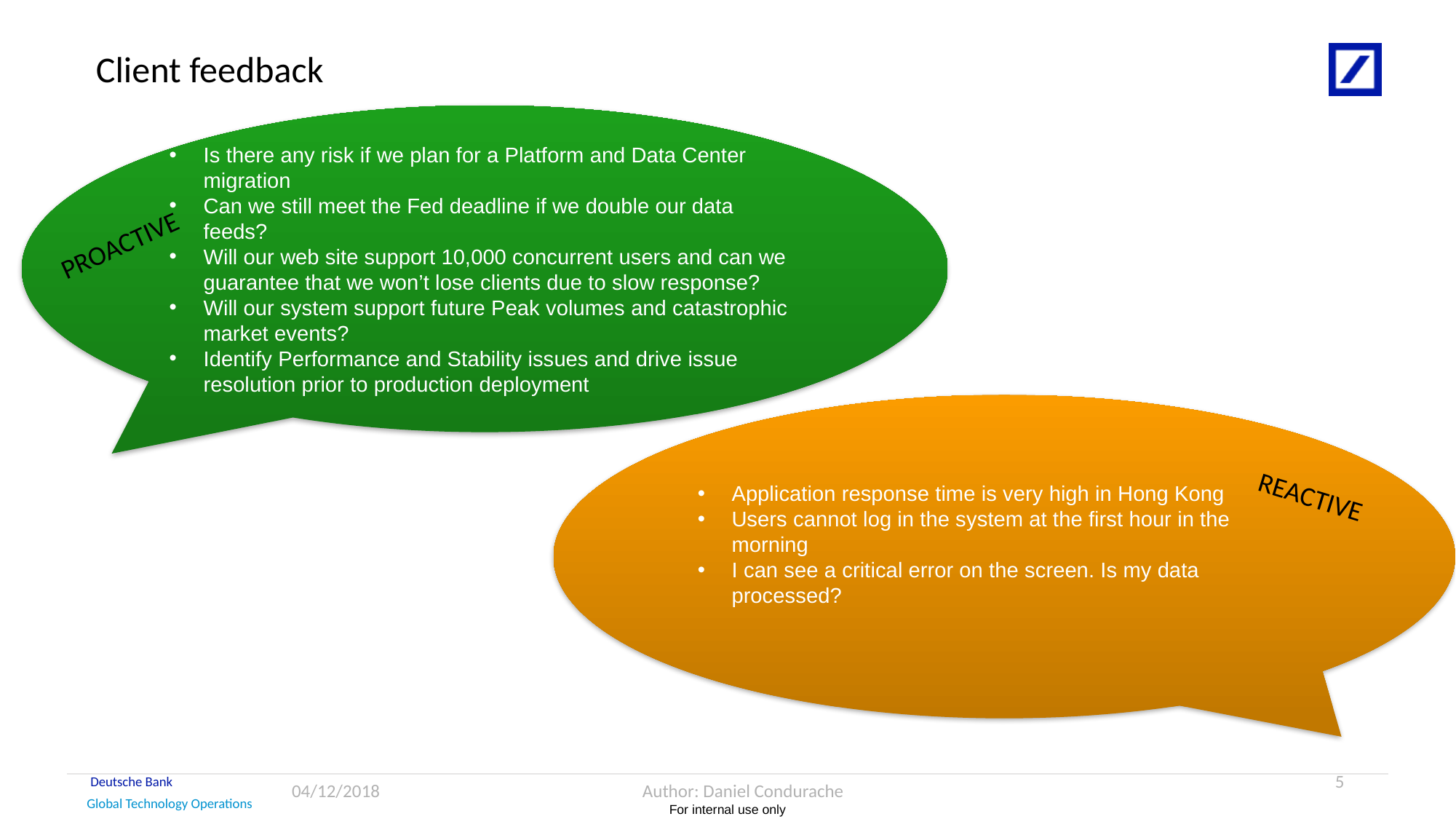

Client feedback
Is there any risk if we plan for a Platform and Data Center migration
Can we still meet the Fed deadline if we double our data feeds?
Will our web site support 10,000 concurrent users and can we guarantee that we won’t lose clients due to slow response?
Will our system support future Peak volumes and catastrophic market events?
Identify Performance and Stability issues and drive issue resolution prior to production deployment
PROACTIVE
Application response time is very high in Hong Kong
Users cannot log in the system at the first hour in the morning
I can see a critical error on the screen. Is my data processed?

REACTIVE
5
04/12/2018

Author: Daniel Condurache